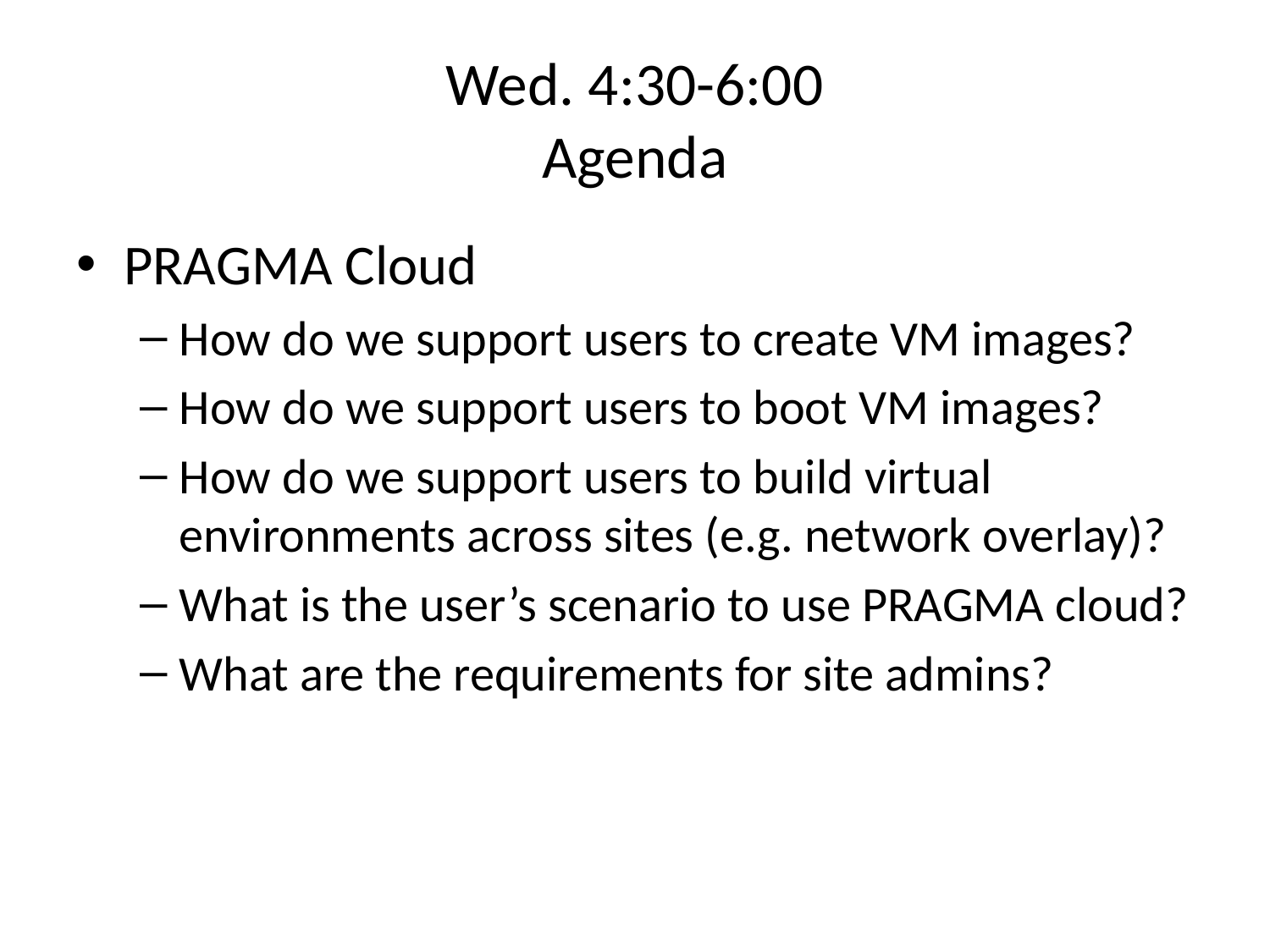

# Wed. 4:30-6:00 Agenda
PRAGMA Cloud
How do we support users to create VM images?
How do we support users to boot VM images?
How do we support users to build virtual environments across sites (e.g. network overlay)?
What is the user’s scenario to use PRAGMA cloud?
What are the requirements for site admins?